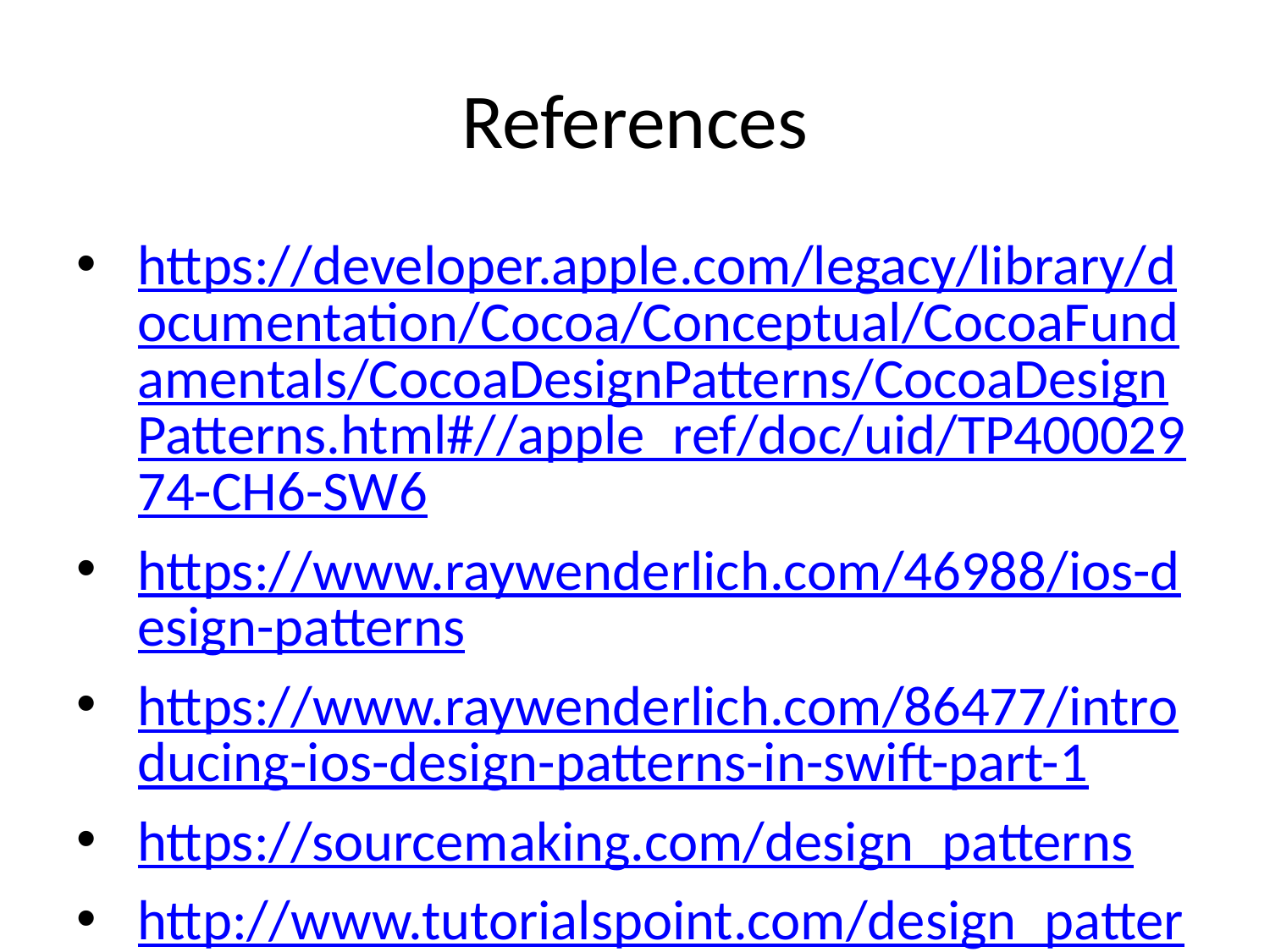

# References
https://developer.apple.com/legacy/library/documentation/Cocoa/Conceptual/CocoaFundamentals/CocoaDesignPatterns/CocoaDesignPatterns.html#//apple_ref/doc/uid/TP40002974-CH6-SW6
https://www.raywenderlich.com/46988/ios-design-patterns
https://www.raywenderlich.com/86477/introducing-ios-design-patterns-in-swift-part-1
https://sourcemaking.com/design_patterns
http://www.tutorialspoint.com/design_pattern/
http://www.appcoda.com/understanding-key-value-observing-coding/